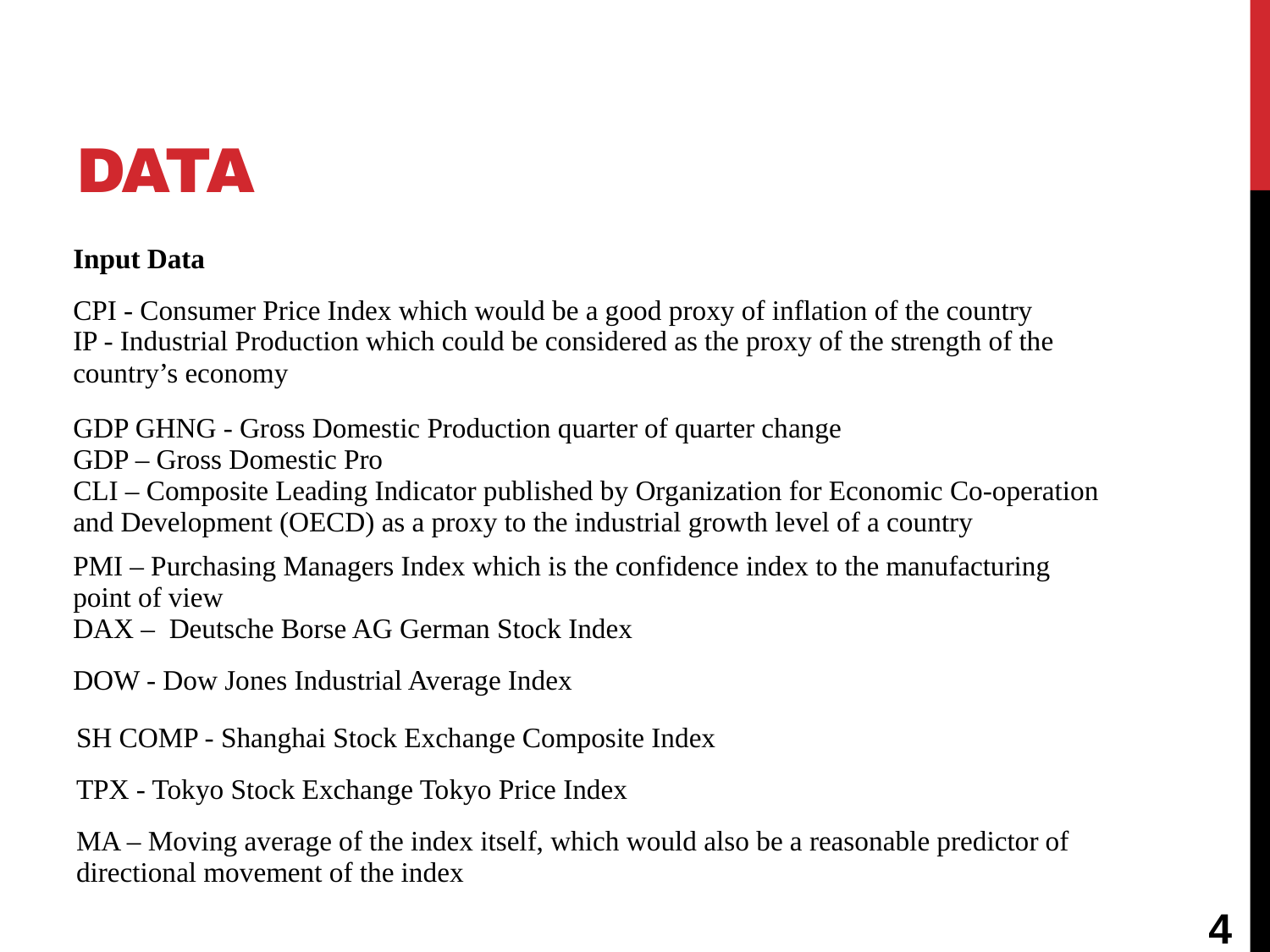

# DATA
| Input Data |
| --- |
| CPI - Consumer Price Index which would be a good proxy of inflation of the country IP - Industrial Production which could be considered as the proxy of the strength of the country’s economy |
| GDP GHNG - Gross Domestic Production quarter of quarter change GDP – Gross Domestic Pro |
| CLI – Composite Leading Indicator published by Organization for Economic Co-operation and Development (OECD) as a proxy to the industrial growth level of a country |
| PMI – Purchasing Managers Index which is the confidence index to the manufacturing point of view |
| DAX – Deutsche Borse AG German Stock Index |
| DOW - Dow Jones Industrial Average Index |
| SH COMP - Shanghai Stock Exchange Composite Index |
| TPX - Tokyo Stock Exchange Tokyo Price Index |
| MA – Moving average of the index itself, which would also be a reasonable predictor of directional movement of the index |
4